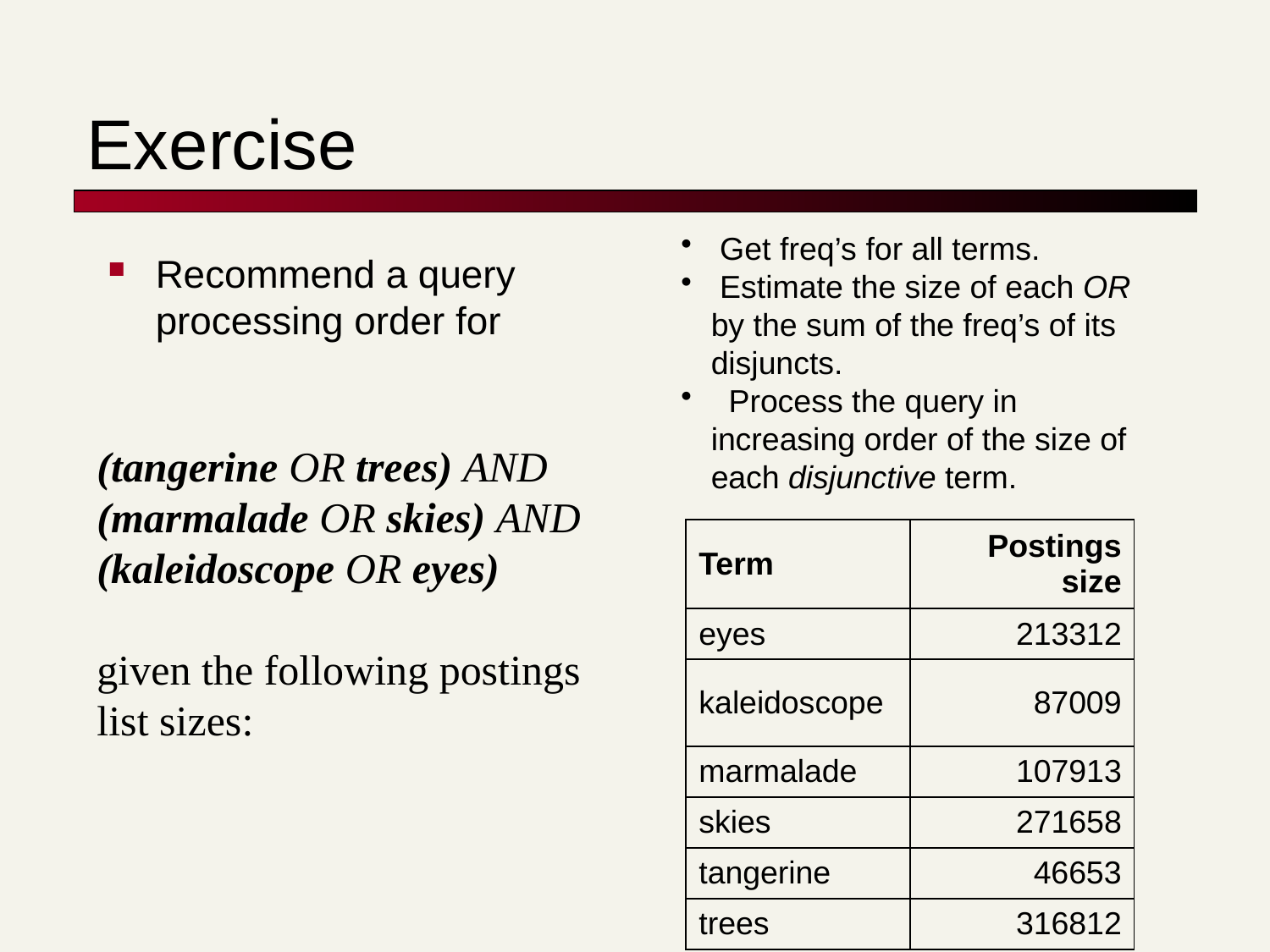

# Exercise

 Get freq’s for all terms.
 Estimate the size of each OR by the sum of the freq’s of its disjuncts.
  Process the query in increasing order of the size of each disjunctive term.
Recommend a query processing order for

(tangerine OR trees) AND
(marmalade OR skies) AND
(kaleidoscope OR eyes)

given the following postings
list sizes:

| Term | Postings size |
| --- | --- |
| eyes | 213312 |
| kaleidoscope | 87009 |
| marmalade | 107913 |
| skies | 271658 |
| tangerine | 46653 |
| trees | 316812 |